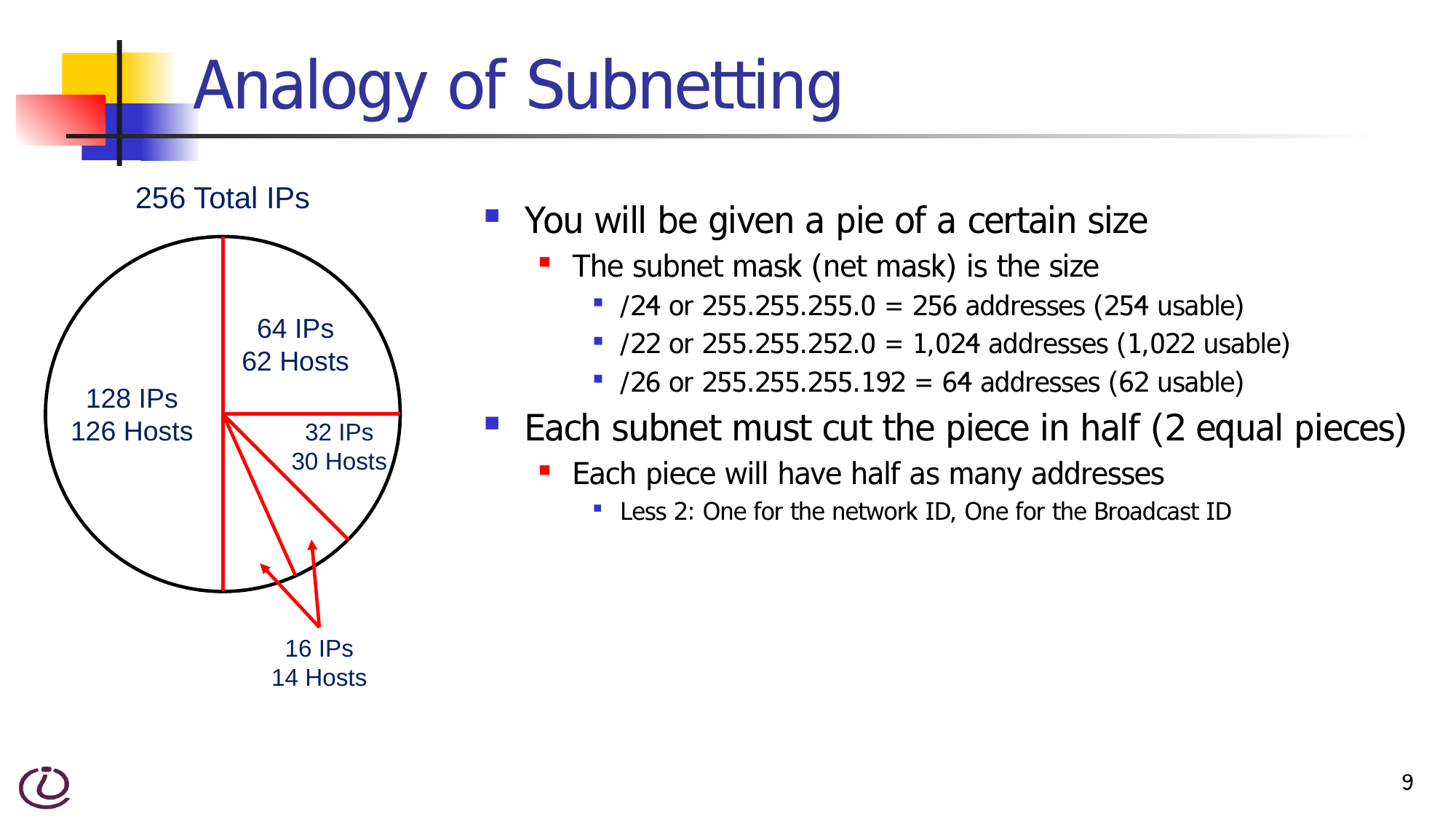

# Analogy of Subnetting
256 Total IPs
You will be given a pie of a certain size
The subnet mask (net mask) is the size
/24 or 255.255.255.0 = 256 addresses (254 usable)
/22 or 255.255.252.0 = 1,024 addresses (1,022 usable)
/26 or 255.255.255.192 = 64 addresses (62 usable)
Each subnet must cut the piece in half (2 equal pieces)
Each piece will have half as many addresses
Less 2: One for the network ID, One for the Broadcast ID

64 IPs
62 Hosts
128 IPs
126 Hosts
32 IPs
30 Hosts
16 IPs
14 Hosts
9